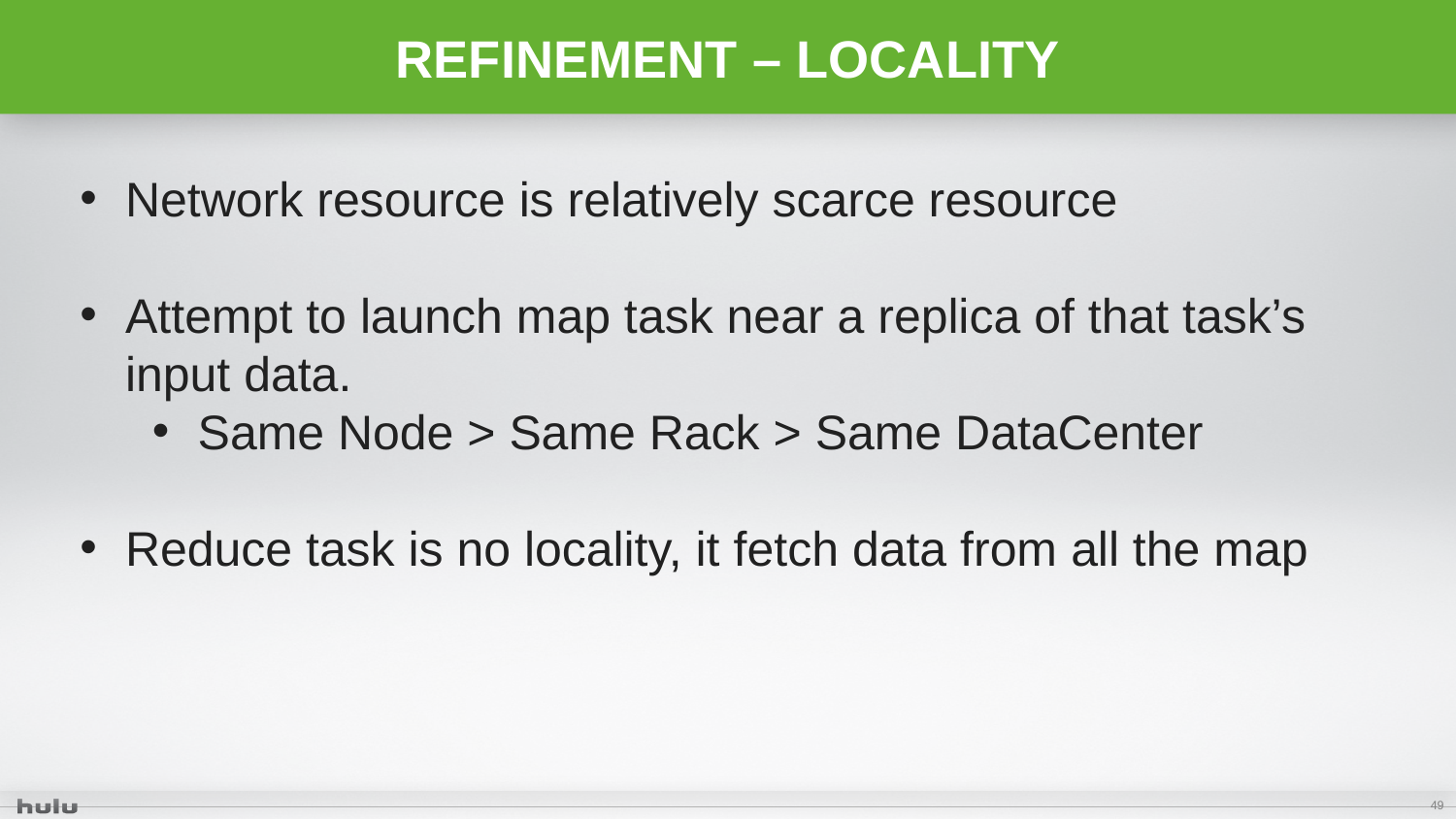

# Refinement – Locality
Network resource is relatively scarce resource

Attempt to launch map task near a replica of that task’s input data.
Same Node > Same Rack > Same DataCenter

Reduce task is no locality, it fetch data from all the map

49